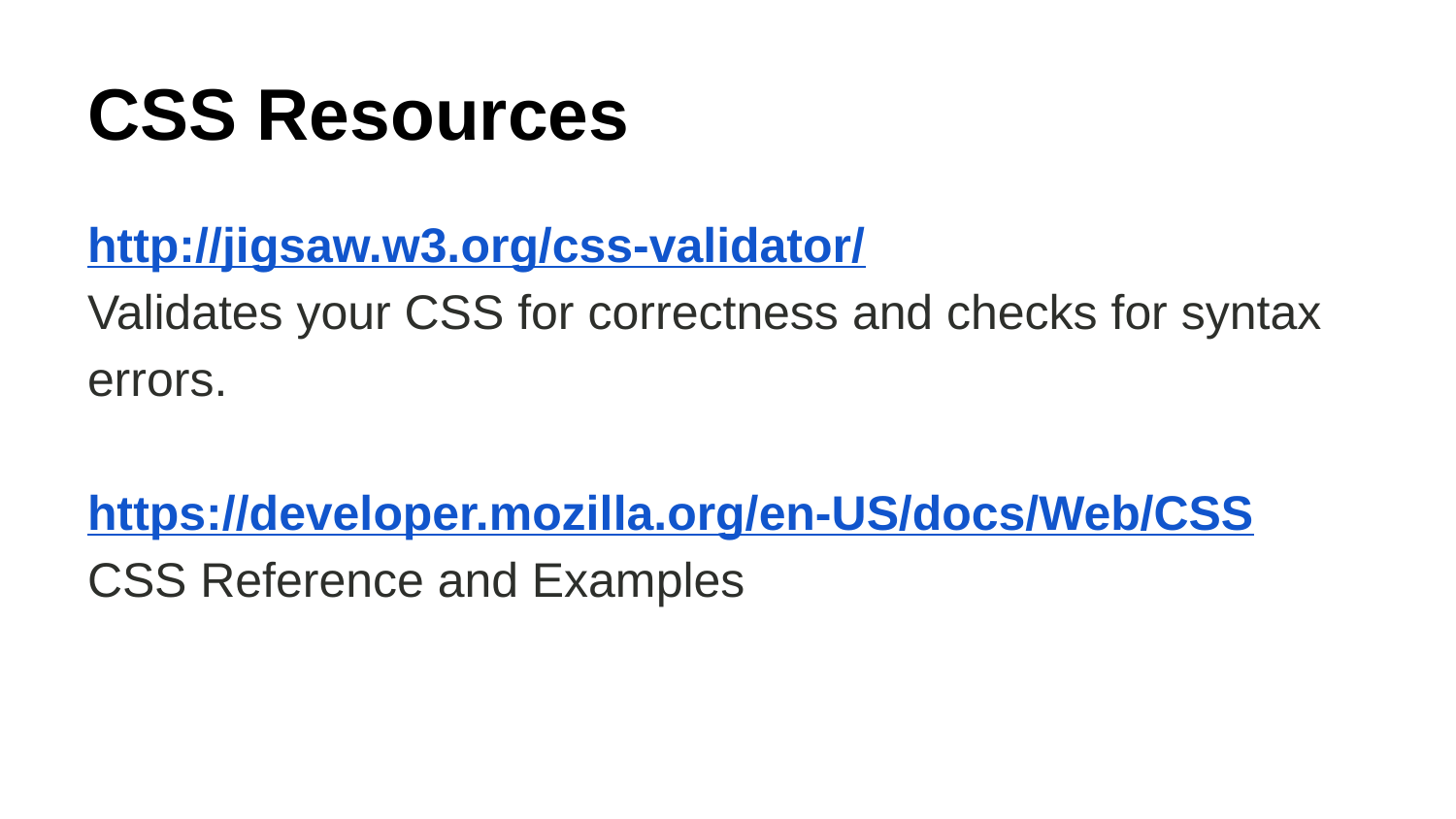

# CSS Resources
http://jigsaw.w3.org/css-validator/
Validates your CSS for correctness and checks for syntax errors.

https://developer.mozilla.org/en-US/docs/Web/CSS
CSS Reference and Examples